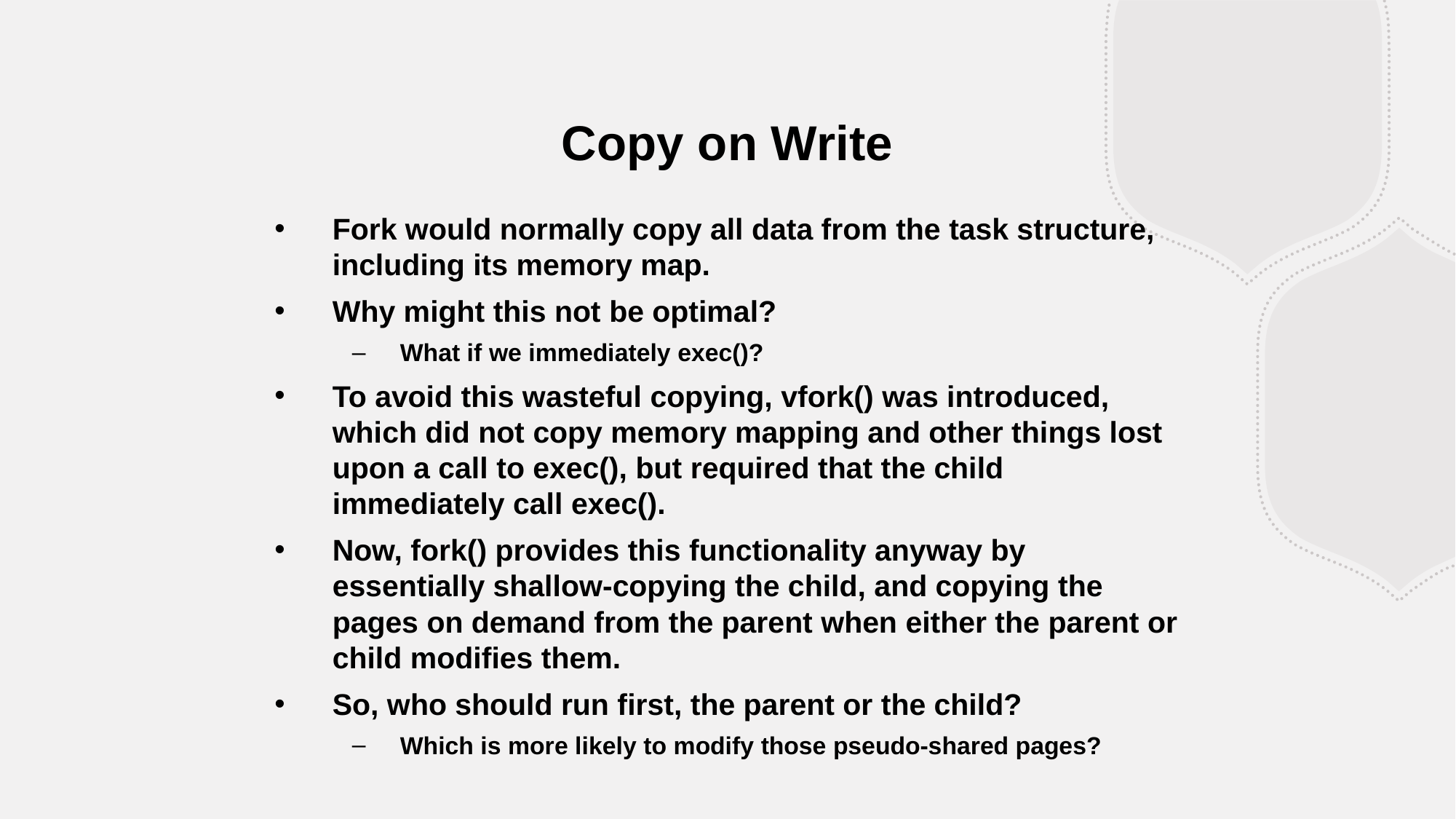

Copy on Write
Fork would normally copy all data from the task structure, including its memory map.
Why might this not be optimal?
What if we immediately exec()?
To avoid this wasteful copying, vfork() was introduced, which did not copy memory mapping and other things lost upon a call to exec(), but required that the child immediately call exec().
Now, fork() provides this functionality anyway by essentially shallow-copying the child, and copying the pages on demand from the parent when either the parent or child modifies them.
So, who should run first, the parent or the child?
Which is more likely to modify those pseudo-shared pages?